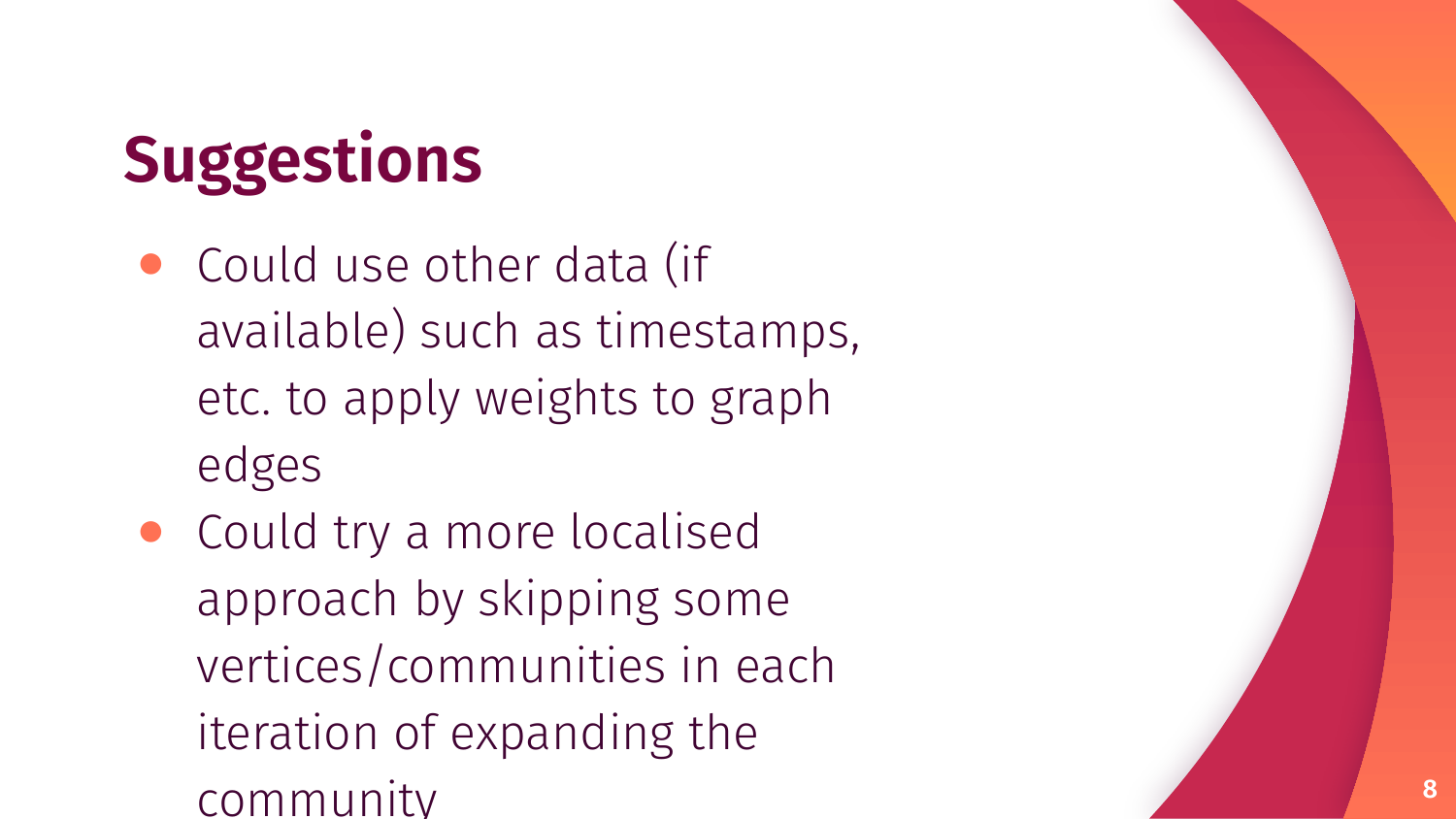

# Suggestions
Could use other data (if available) such as timestamps, etc. to apply weights to graph edges
Could try a more localised approach by skipping some vertices/communities in each iteration of expanding the community
8